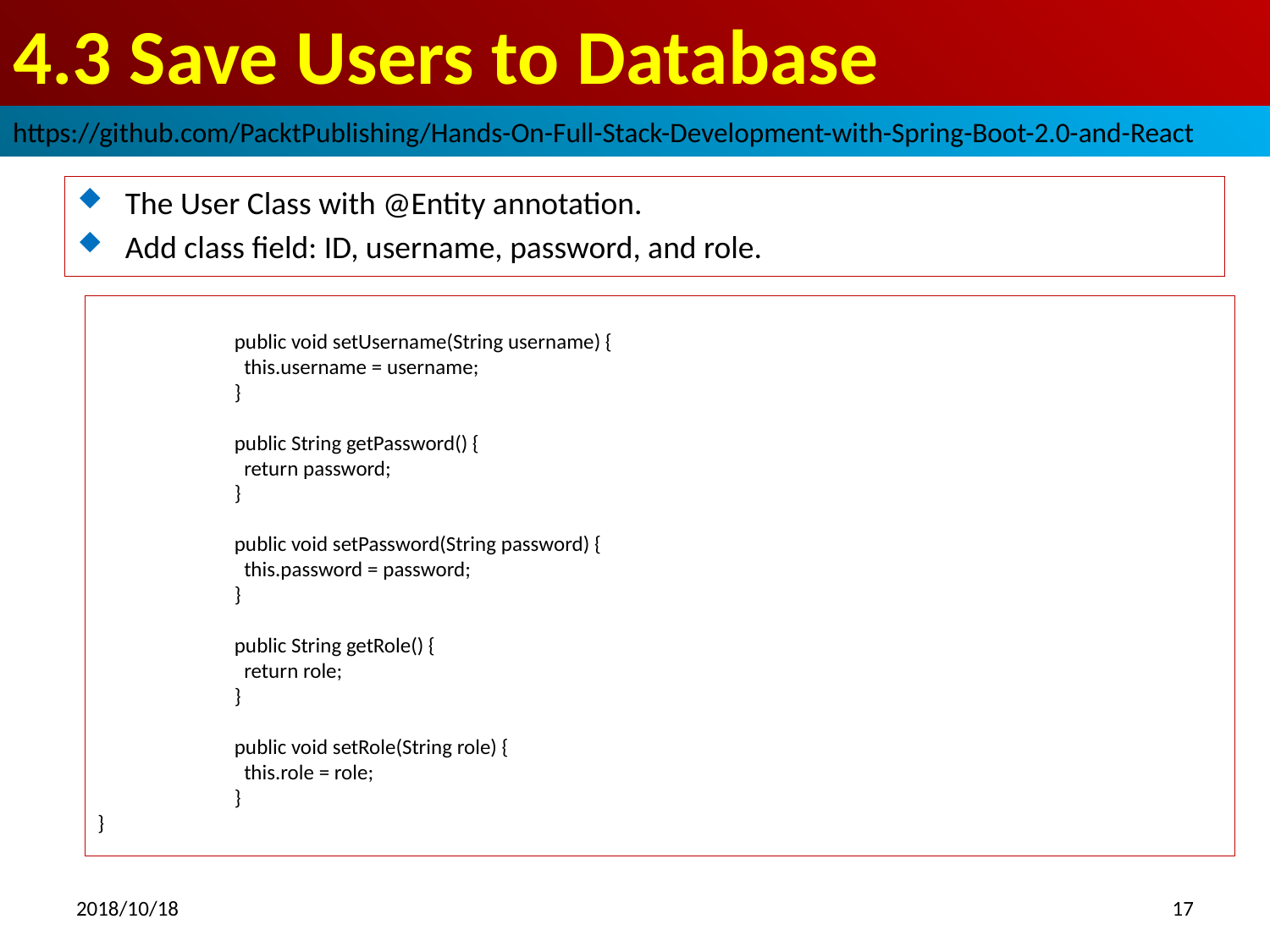

# 4.3 Save Users to Database
https://github.com/PacktPublishing/Hands-On-Full-Stack-Development-with-Spring-Boot-2.0-and-React
The User Class with @Entity annotation.
Add class field: ID, username, password, and role.

	  public void setUsername(String username) {
	    this.username = username;
	  }

	  public String getPassword() {
	    return password;
	  }

	  public void setPassword(String password) {
	    this.password = password;
	  }

	  public String getRole() {
	    return role;
	  }

	  public void setRole(String role) {
	    this.role = role;
	  }
}
2018/10/18
17